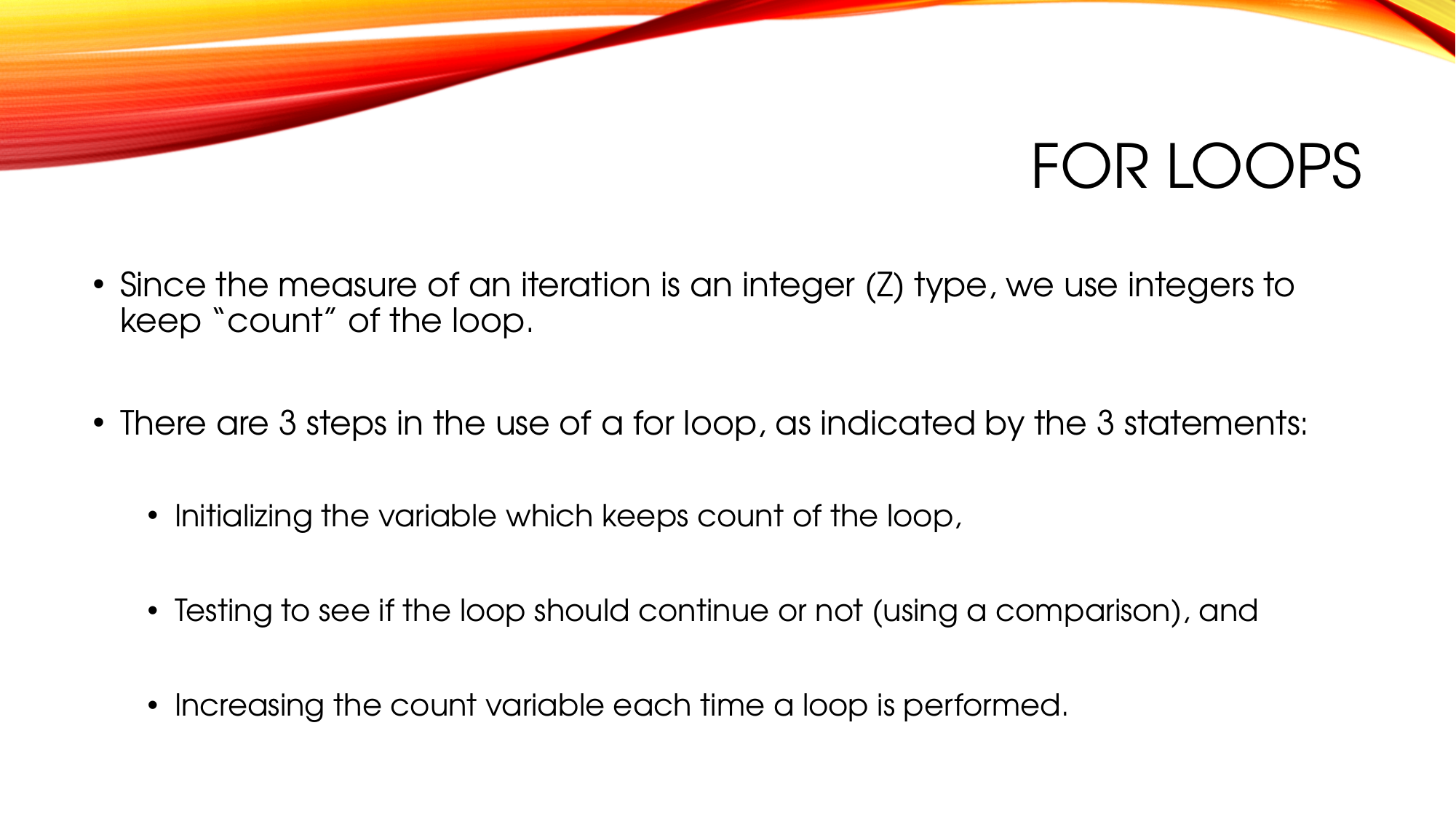

# FOR LOOPS
Since the measure of an iteration is an integer (Z) type, we use integers to keep “count” of the loop.

There are 3 steps in the use of a for loop, as indicated by the 3 statements:

Initializing the variable which keeps count of the loop,

Testing to see if the loop should continue or not (using a comparison), and

Increasing the count variable each time a loop is performed.